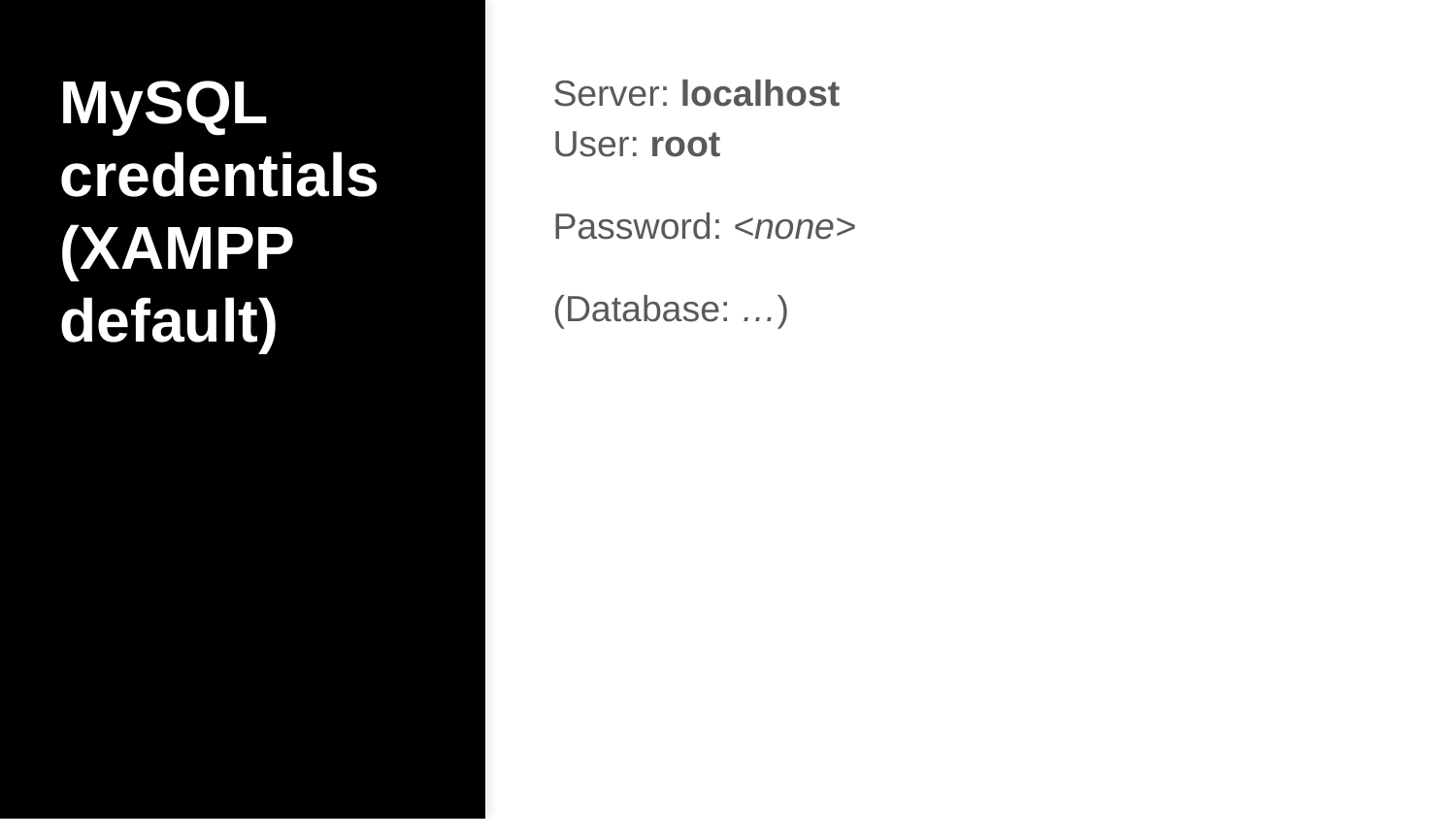

# MySQL credentials (XAMPP default)
Server: localhost
User: root
Password: <none>
(Database: …)